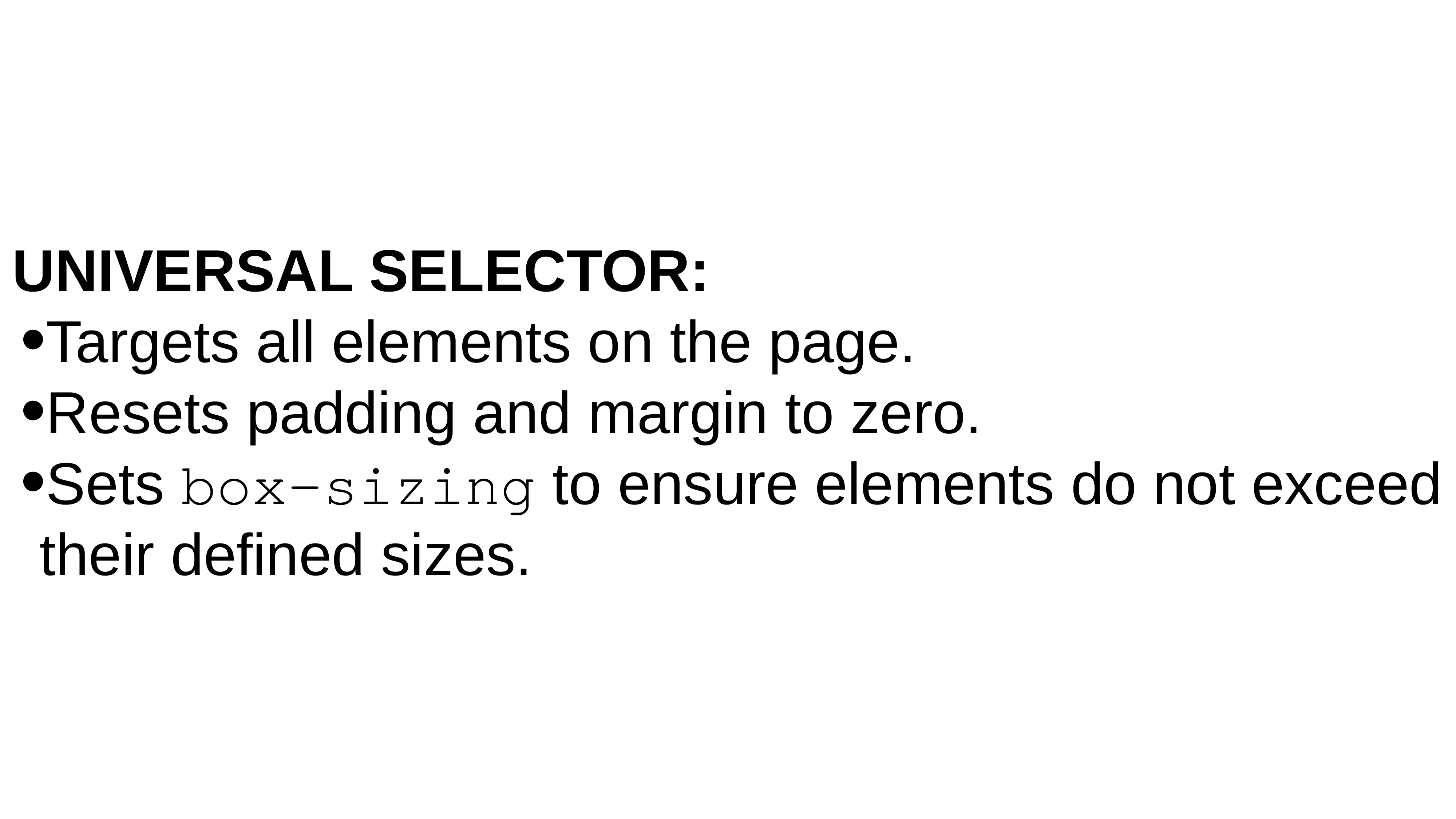

UNIVERSAL SELECTOR:
Targets all elements on the page.
Resets padding and margin to zero.
Sets box-sizing to ensure elements do not exceed their defined sizes.